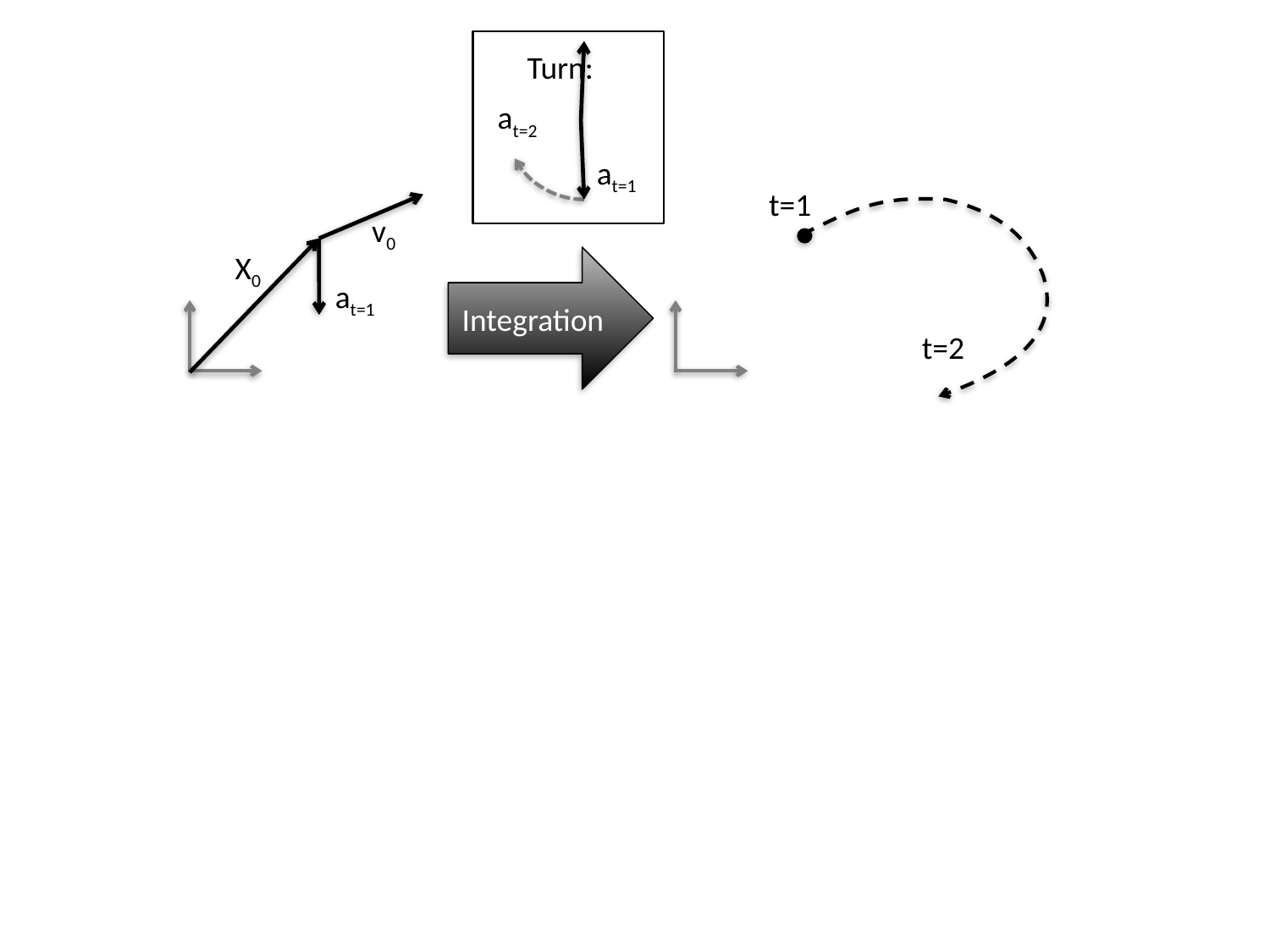

Turn:
at=2
at=1
t=1

v0

X0
Integration
at=1
t=2